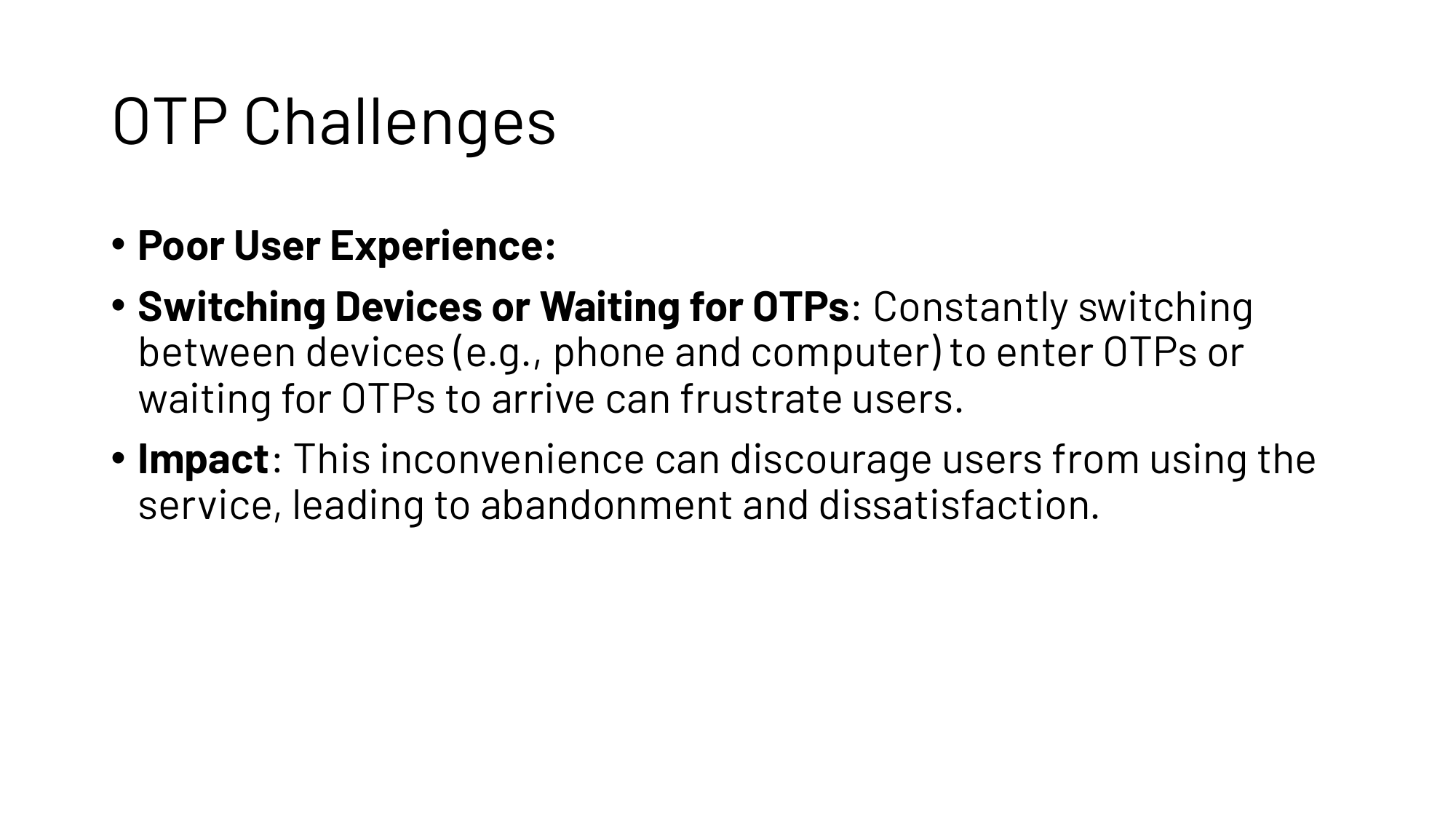

# OTP Challenges
Poor User Experience:
Switching Devices or Waiting for OTPs: Constantly switching between devices (e.g., phone and computer) to enter OTPs or waiting for OTPs to arrive can frustrate users.
Impact: This inconvenience can discourage users from using the service, leading to abandonment and dissatisfaction.